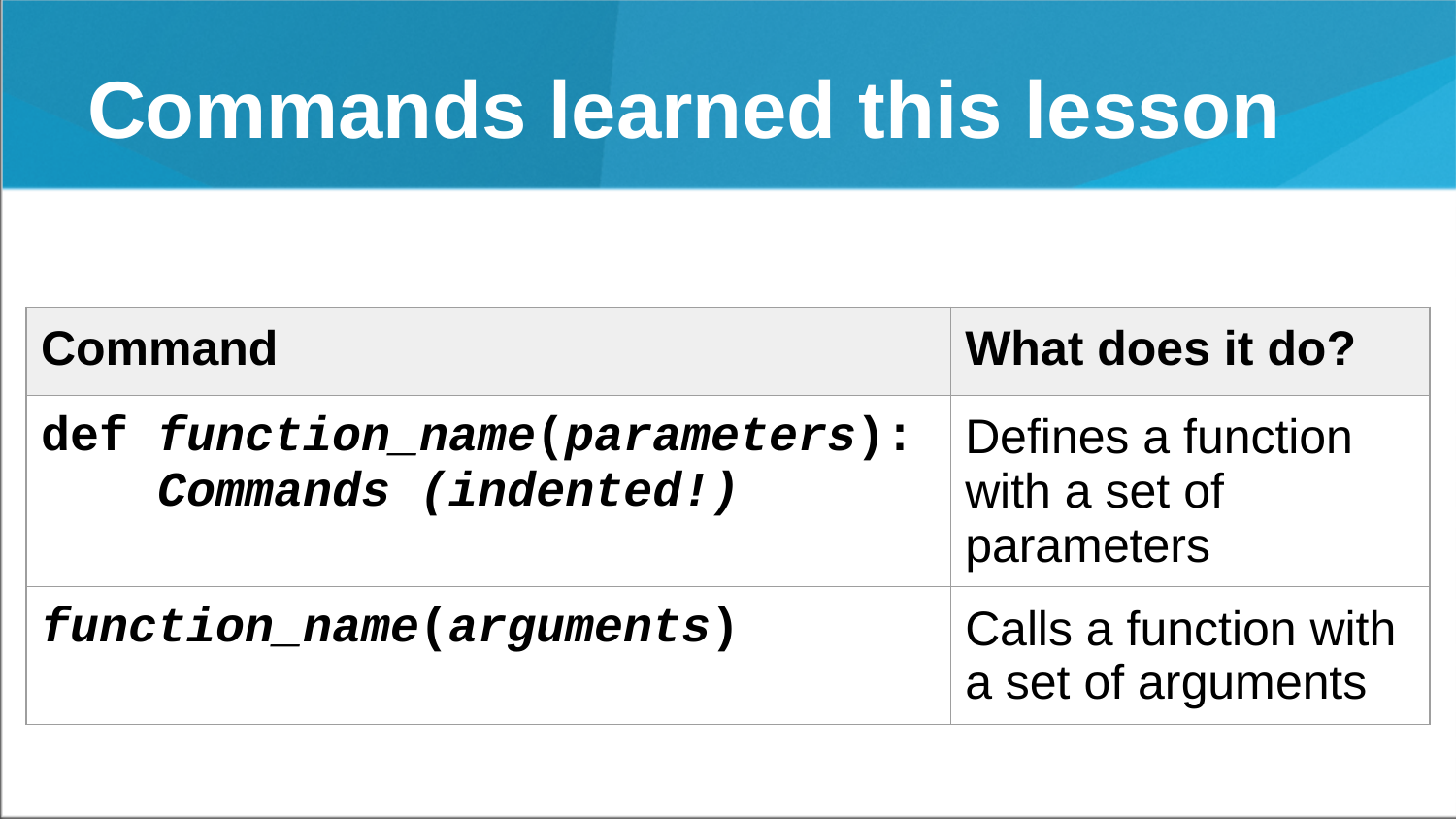

# Commands learned this lesson
| Command | What does it do? |
| --- | --- |
| def function\_name(parameters): Commands (indented!) | Defines a function with a set of parameters |
| function\_name(arguments) | Calls a function with a set of arguments |